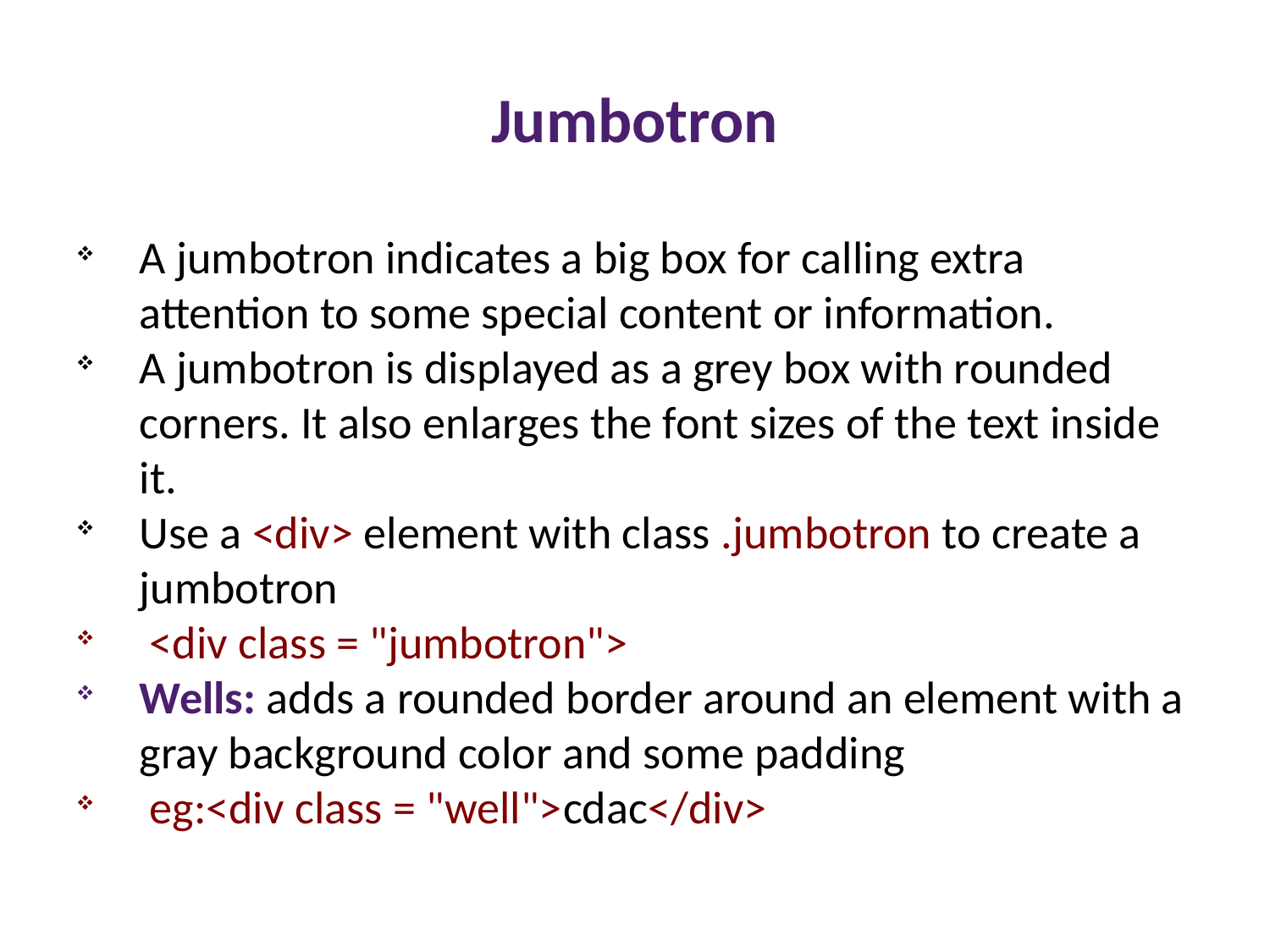

Jumbotron
A jumbotron indicates a big box for calling extra attention to some special content or information.
A jumbotron is displayed as a grey box with rounded corners. It also enlarges the font sizes of the text inside it.
Use a <div> element with class .jumbotron to create a jumbotron
 <div class = "jumbotron">
Wells: adds a rounded border around an element with a gray background color and some padding
 eg:<div class = "well">cdac</div>